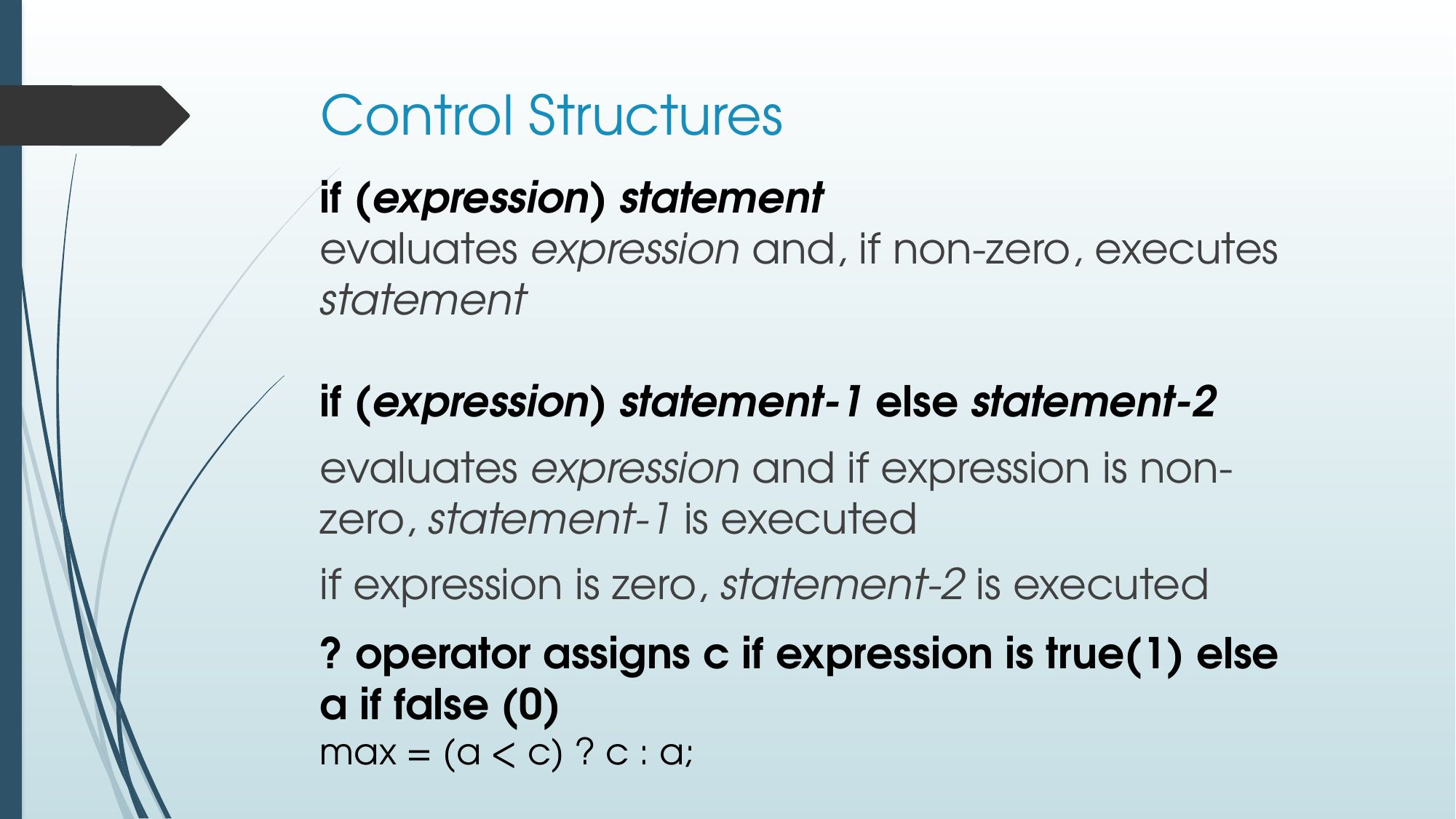

# Control Structures
if (expression) statement
evaluates expression and, if non-zero, executes statement

if (expression) statement-1 else statement-2
evaluates expression and if expression is non-zero, statement-1 is executed
if expression is zero, statement-2 is executed

? operator assigns c if expression is true(1) else a if false (0)
max = (a < c) ? c : a;